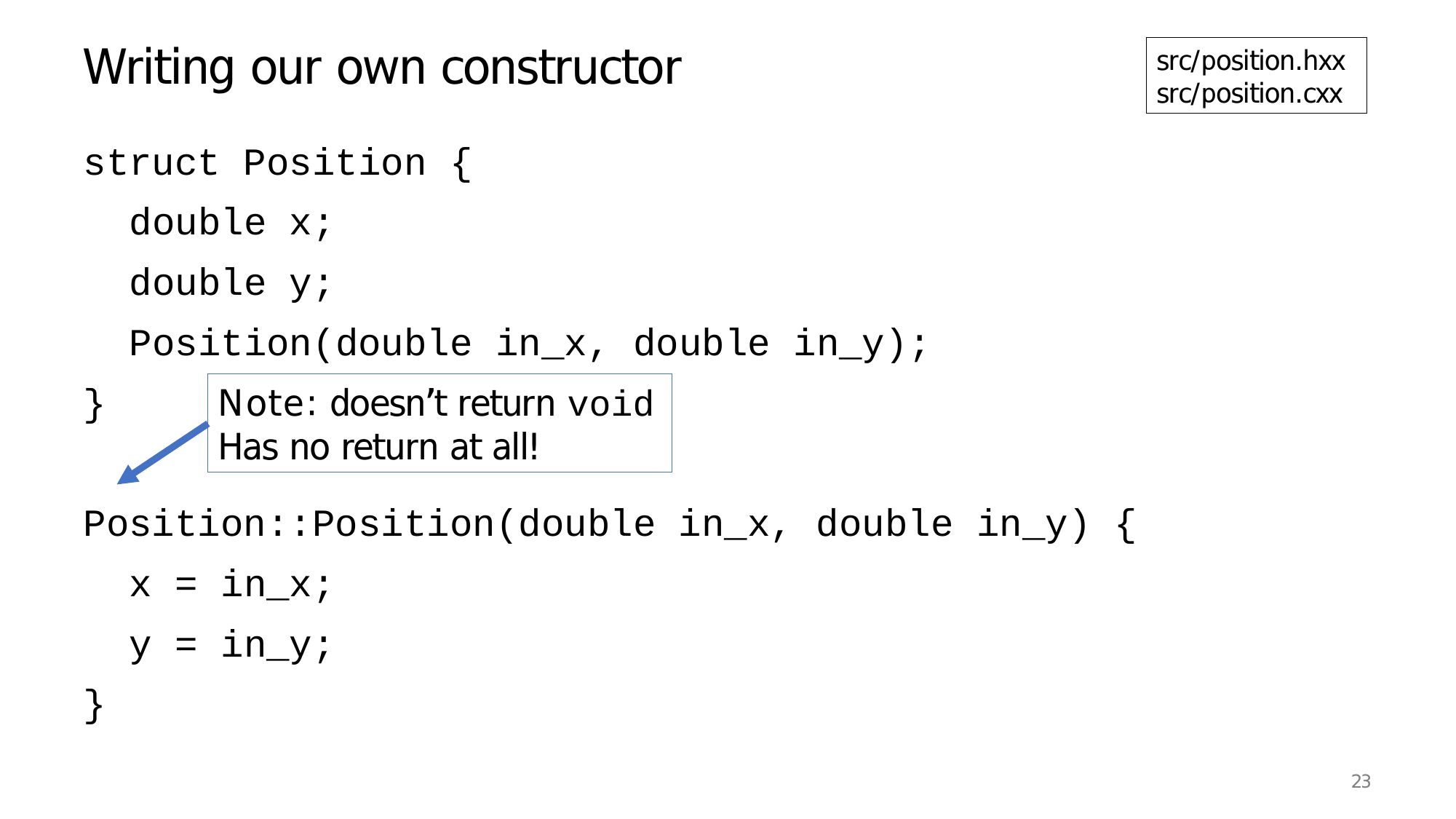

# Writing our own constructor
src/position.hxx src/position.cxx
struct Position {
  double x;
  double y;
  Position(double in_x, double in_y);
}

Position::Position(double in_x, double in_y) {
  x = in_x;
  y = in_y;
}
Note: doesn’t return void
Has no return at all!
23